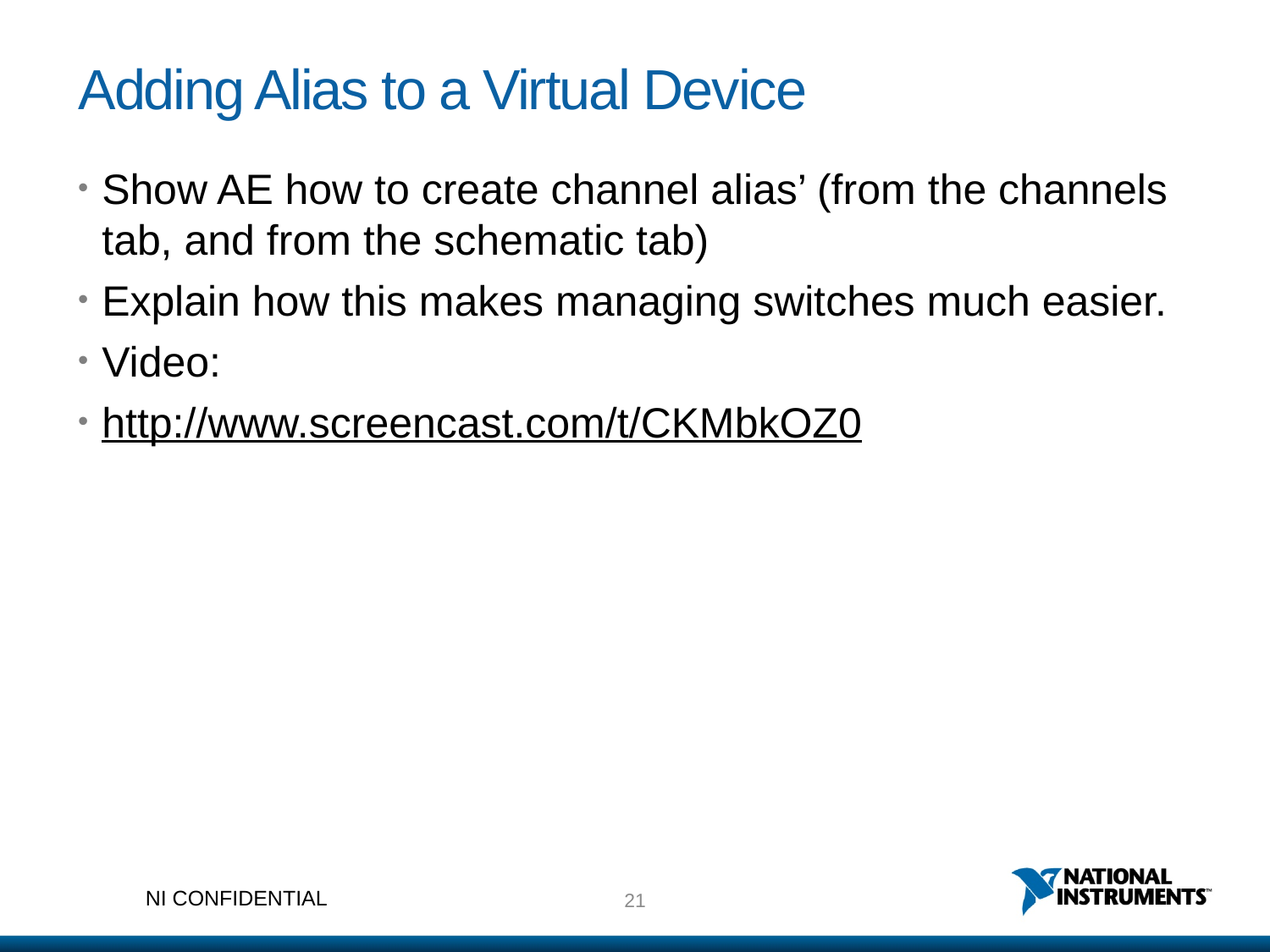

# Adding Alias to a Virtual Device
Show AE how to create channel alias’ (from the channels tab, and from the schematic tab)
Explain how this makes managing switches much easier.
Video:
http://www.screencast.com/t/CKMbkOZ0